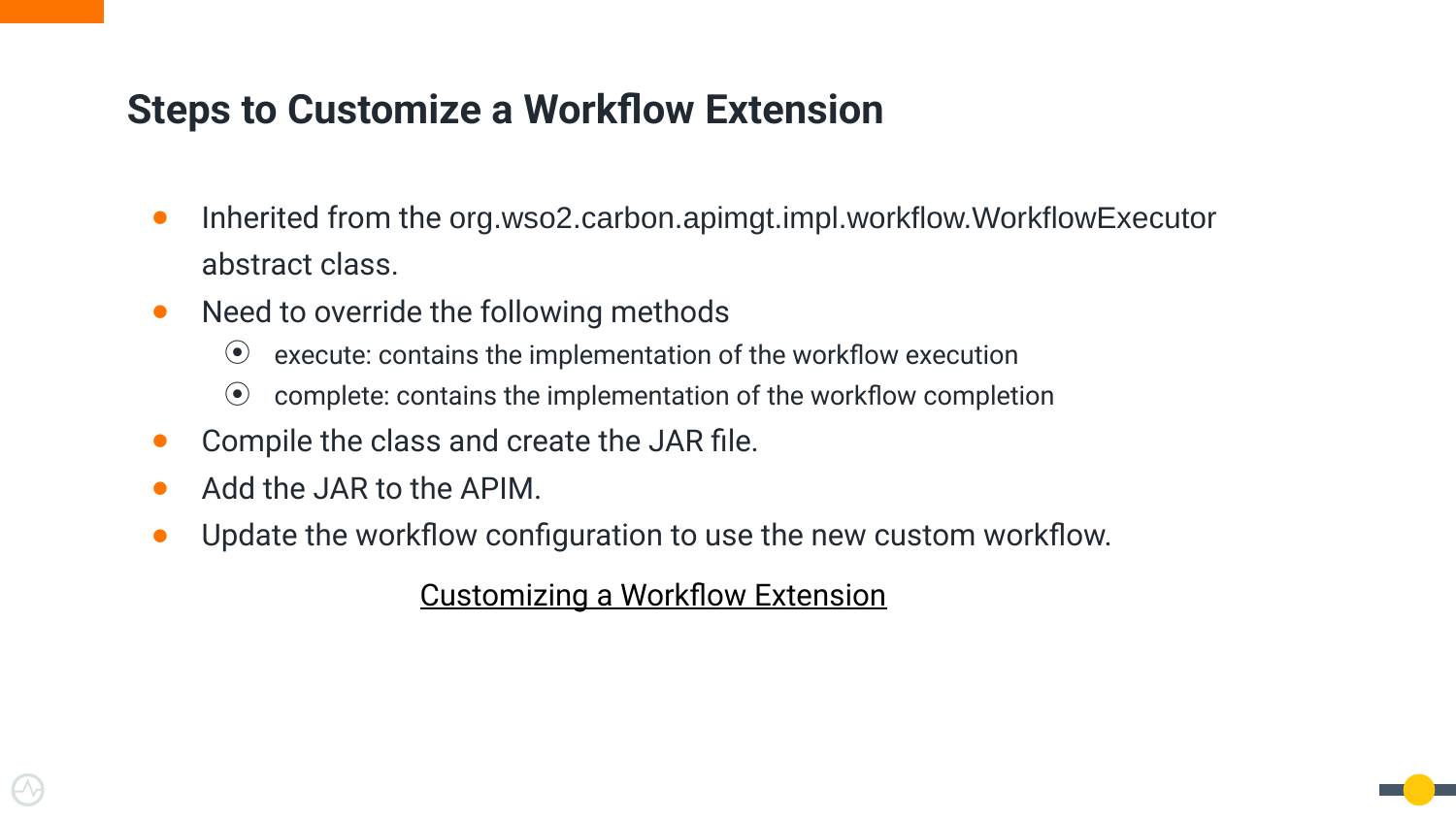

# Steps to Customize a Workflow Extension
Inherited from the org.wso2.carbon.apimgt.impl.workflow.WorkflowExecutor abstract class.
Need to override the following methods
execute: contains the implementation of the workflow execution
complete: contains the implementation of the workflow completion
Compile the class and create the JAR file.
Add the JAR to the APIM.
Update the workflow configuration to use the new custom workflow.
Customizing a Workflow Extension